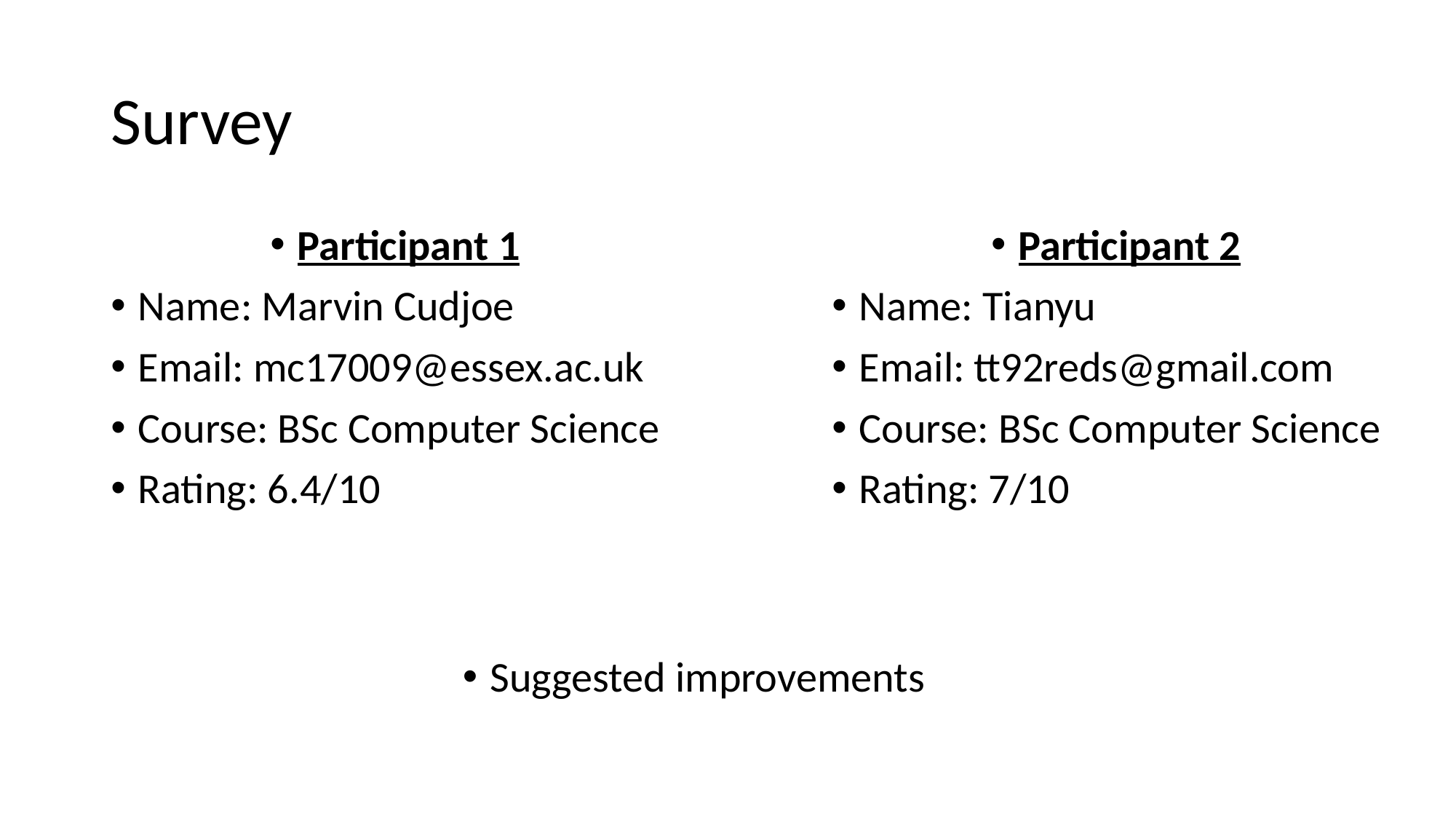

# Survey
Participant 1
Name: Marvin Cudjoe
Email: mc17009@essex.ac.uk
Course: BSc Computer Science
Rating: 6.4/10

Participant 2
Name: Tianyu
Email: tt92reds@gmail.com
Course: BSc Computer Science
Rating: 7/10

Suggested improvements